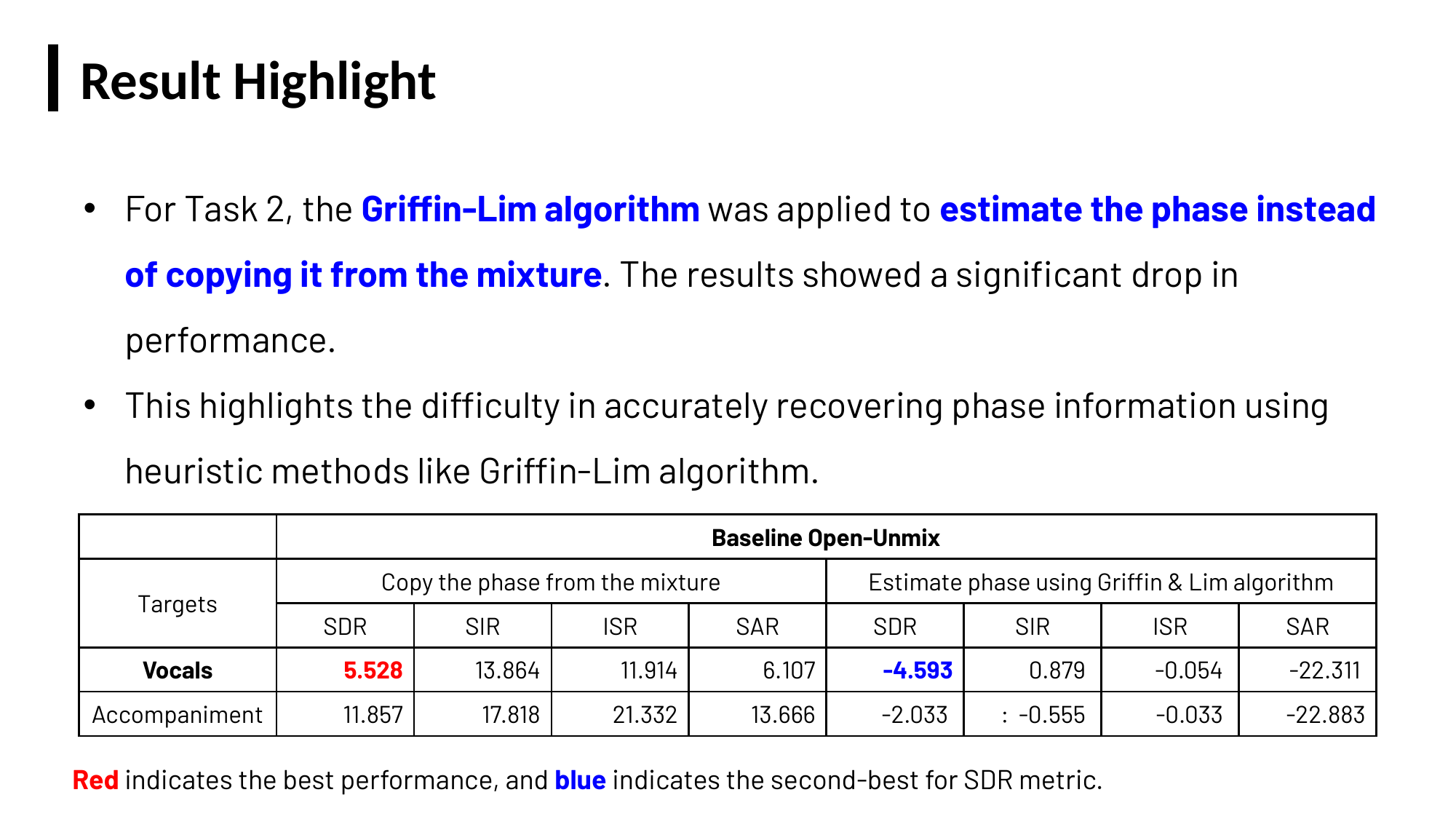

Result Highlight

For Task 2, the Griffin-Lim algorithm was applied to estimate the phase instead of copying it from the mixture. The results showed a significant drop in performance.
This highlights the difficulty in accurately recovering phase information using heuristic methods like Griffin-Lim algorithm.
|  | Baseline Open-Unmix |  |  |  |  |  |  |  |
| --- | --- | --- | --- | --- | --- | --- | --- | --- |
| Targets | Copy the phase from the mixture |  |  |  | Estimate phase using Griffin & Lim algorithm |  |  |  |
|  | SDR | SIR | ISR | SAR | SDR | SIR | ISR | SAR |
| Vocals | 5.528 | 13.864 | 11.914 | 6.107 | -4.593 | 0.879 | -0.054 | -22.311 |
| Accompaniment | 11.857 | 17.818 | 21.332 | 13.666 | -2.033 | : -0.555 | -0.033 | -22.883 |
Red indicates the best performance, and blue indicates the second-best for SDR metric.